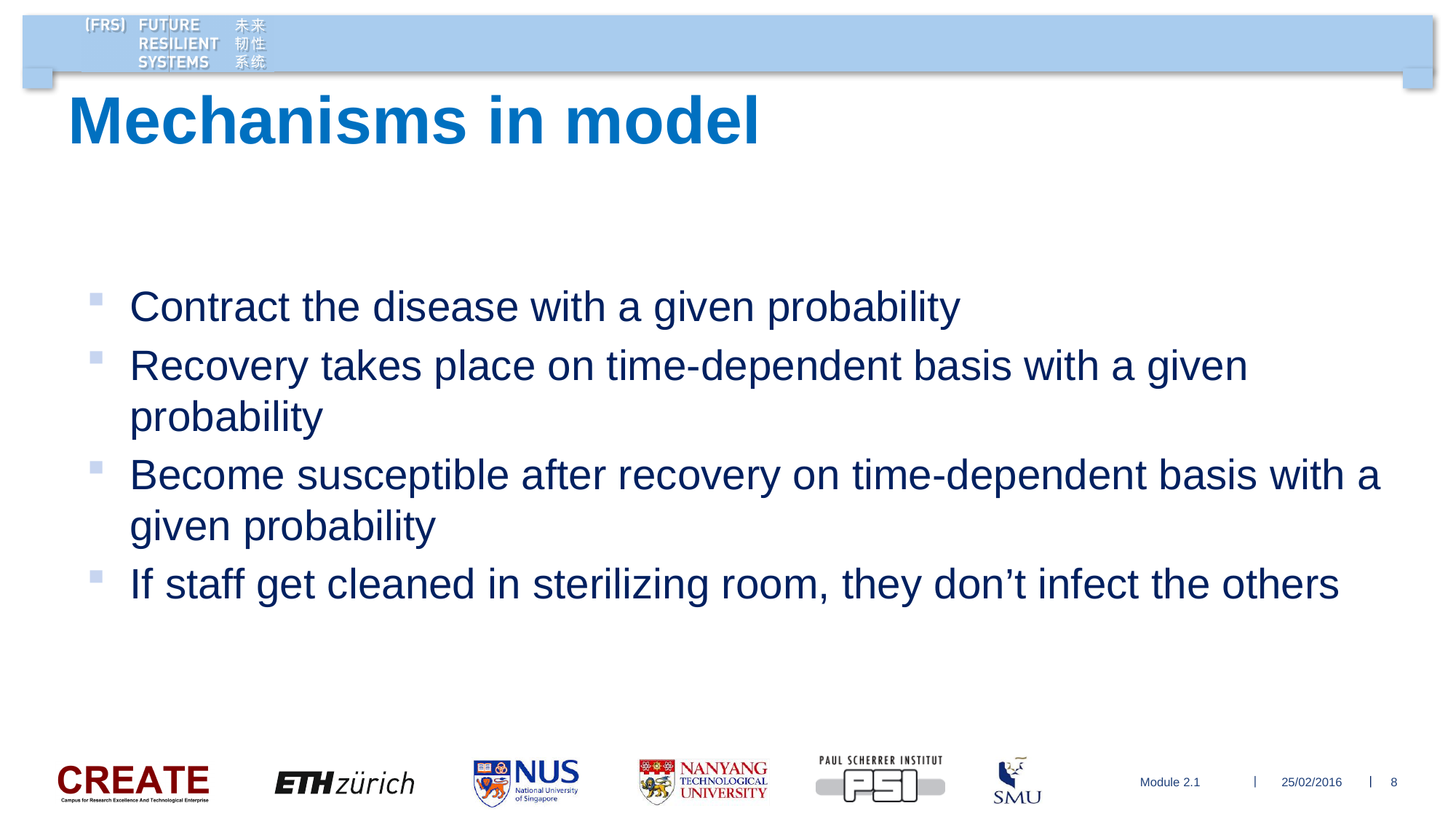

# Mechanisms in model
Contract the disease with a given probability
Recovery takes place on time-dependent basis with a given probability
Become susceptible after recovery on time-dependent basis with a given probability
If staff get cleaned in sterilizing room, they don’t infect the others
Module 2.1
25/02/2016
8